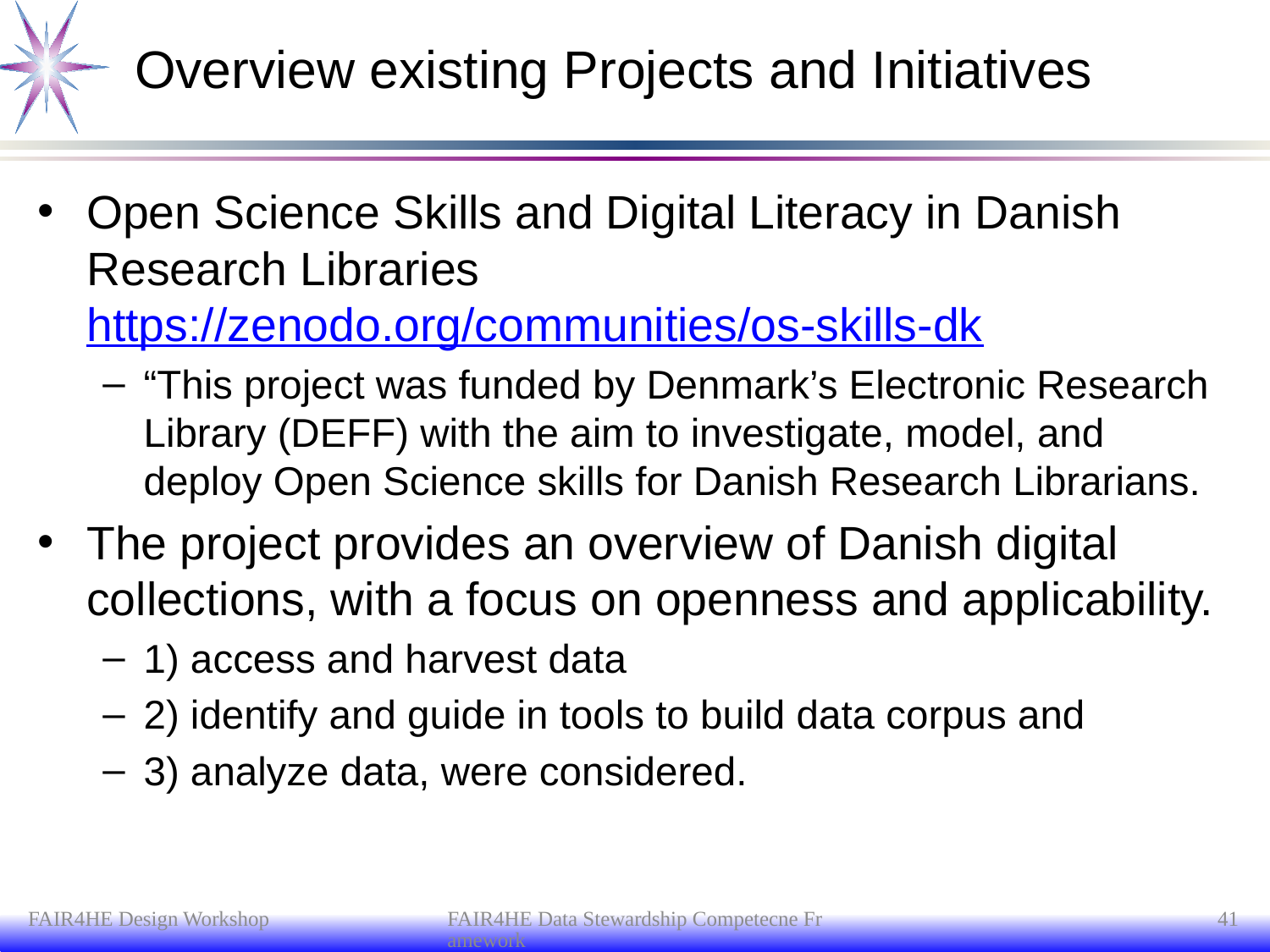

# Overview existing Projects and Initiatives
Open Science Skills and Digital Literacy in Danish Research Libraries
https://zenodo.org/communities/os-skills-dk
“This project was funded by Denmark’s Electronic Research Library (DEFF) with the aim to investigate, model, and deploy Open Science skills for Danish Research Librarians.
The project provides an overview of Danish digital collections, with a focus on openness and applicability.
1) access and harvest data
2) identify and guide in tools to build data corpus and
3) analyze data, were considered.
FAIR4HE Design Workshop
FAIR4HE Data Stewardship Competecne Framework
41